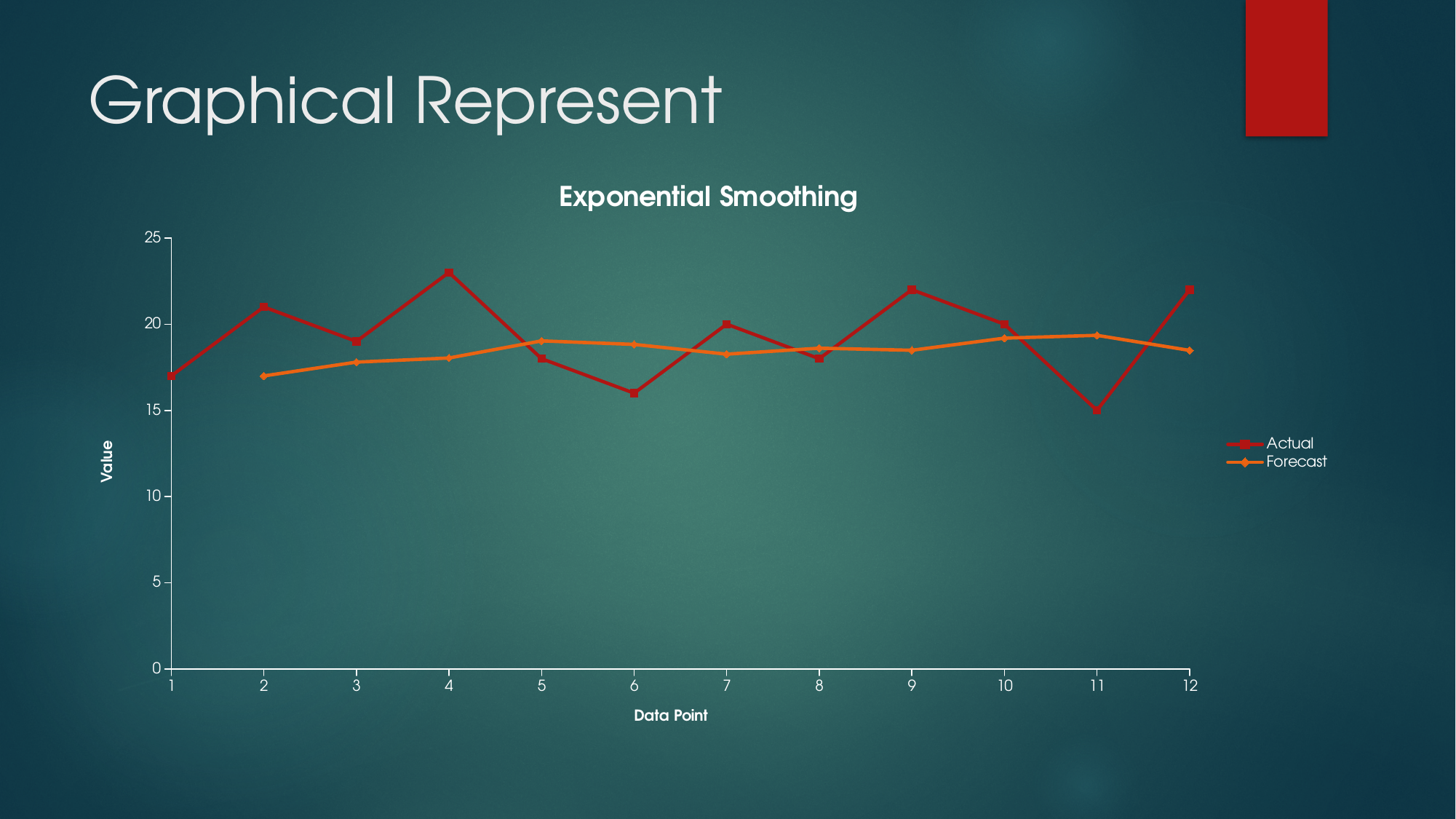

# Graphical Represent

### Chart: Exponential Smoothing

| Category |  |  |
|---|---|---|